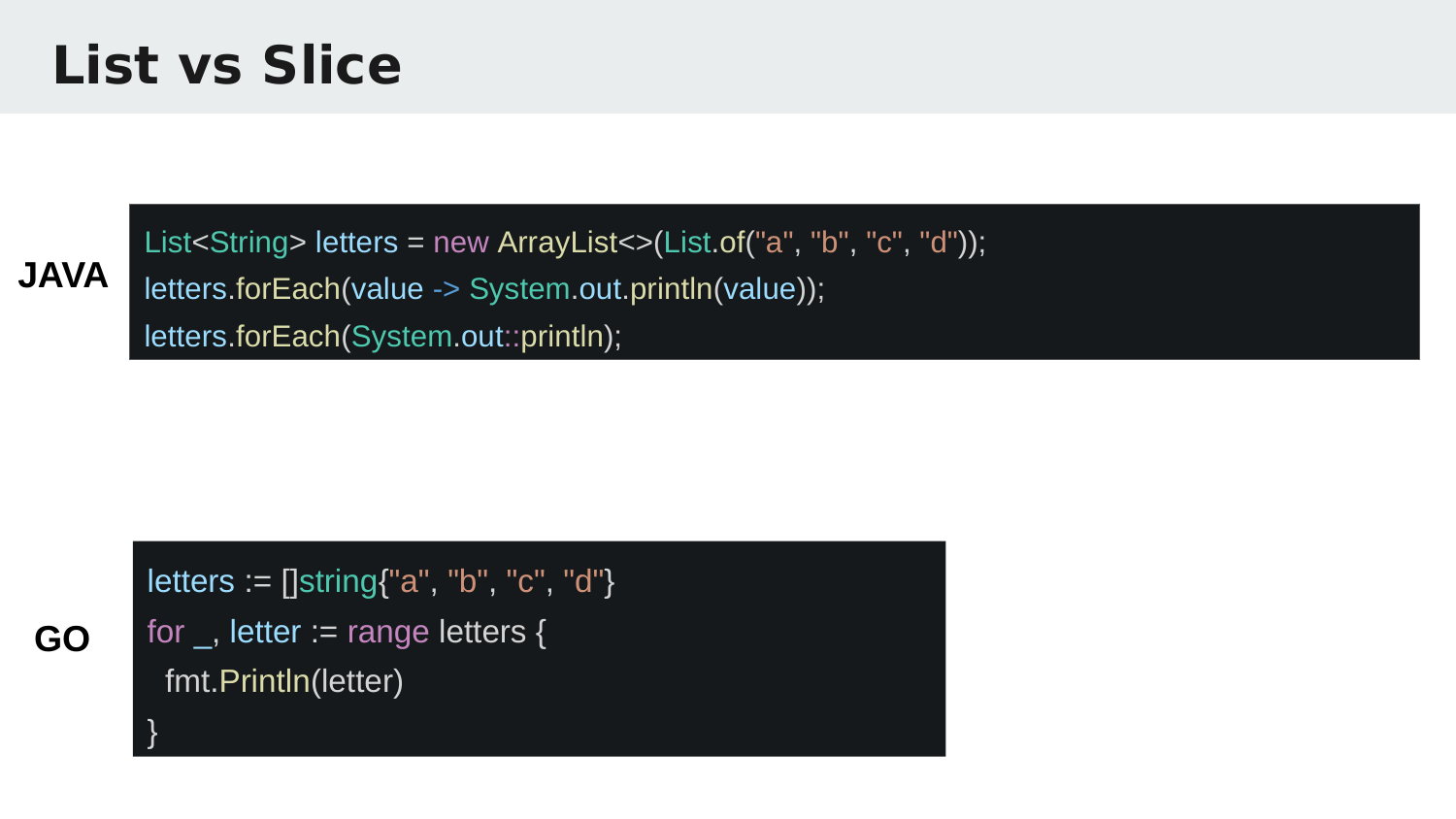

# List vs Slice
List<String> letters = new ArrayList<>(List.of("a", "b", "c", "d"));
letters.forEach(value -> System.out.println(value));
letters.forEach(System.out::println);
JAVA
letters := []string{"a", "b", "c", "d"}
for _, letter := range letters {
  fmt.Println(letter)
}
GO